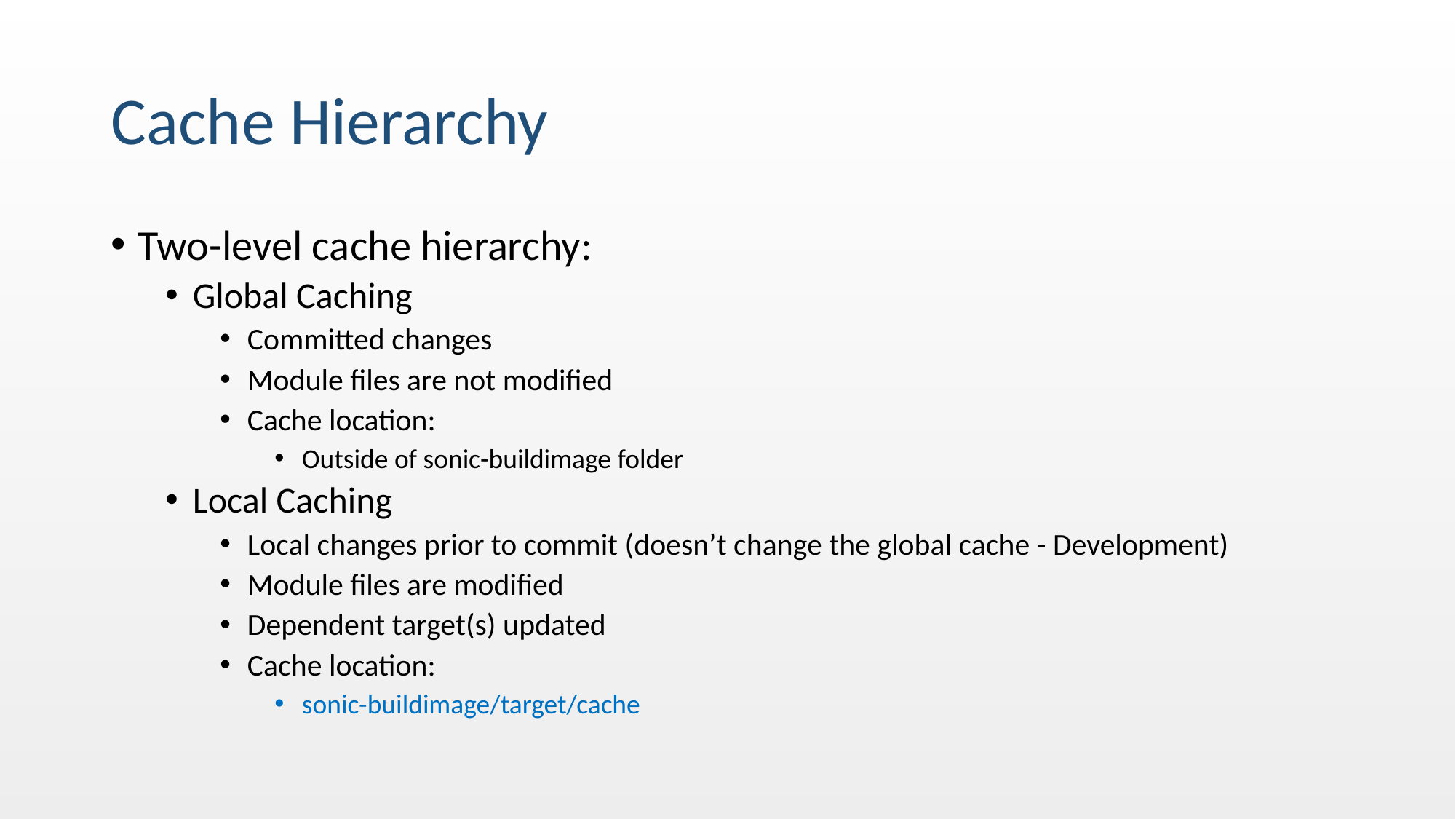

# Cache Hierarchy
Two-level cache hierarchy:
Global Caching
Committed changes
Module files are not modified
Cache location:
Outside of sonic-buildimage folder
Local Caching
Local changes prior to commit (doesn’t change the global cache - Development)
Module files are modified
Dependent target(s) updated
Cache location:
sonic-buildimage/target/cache